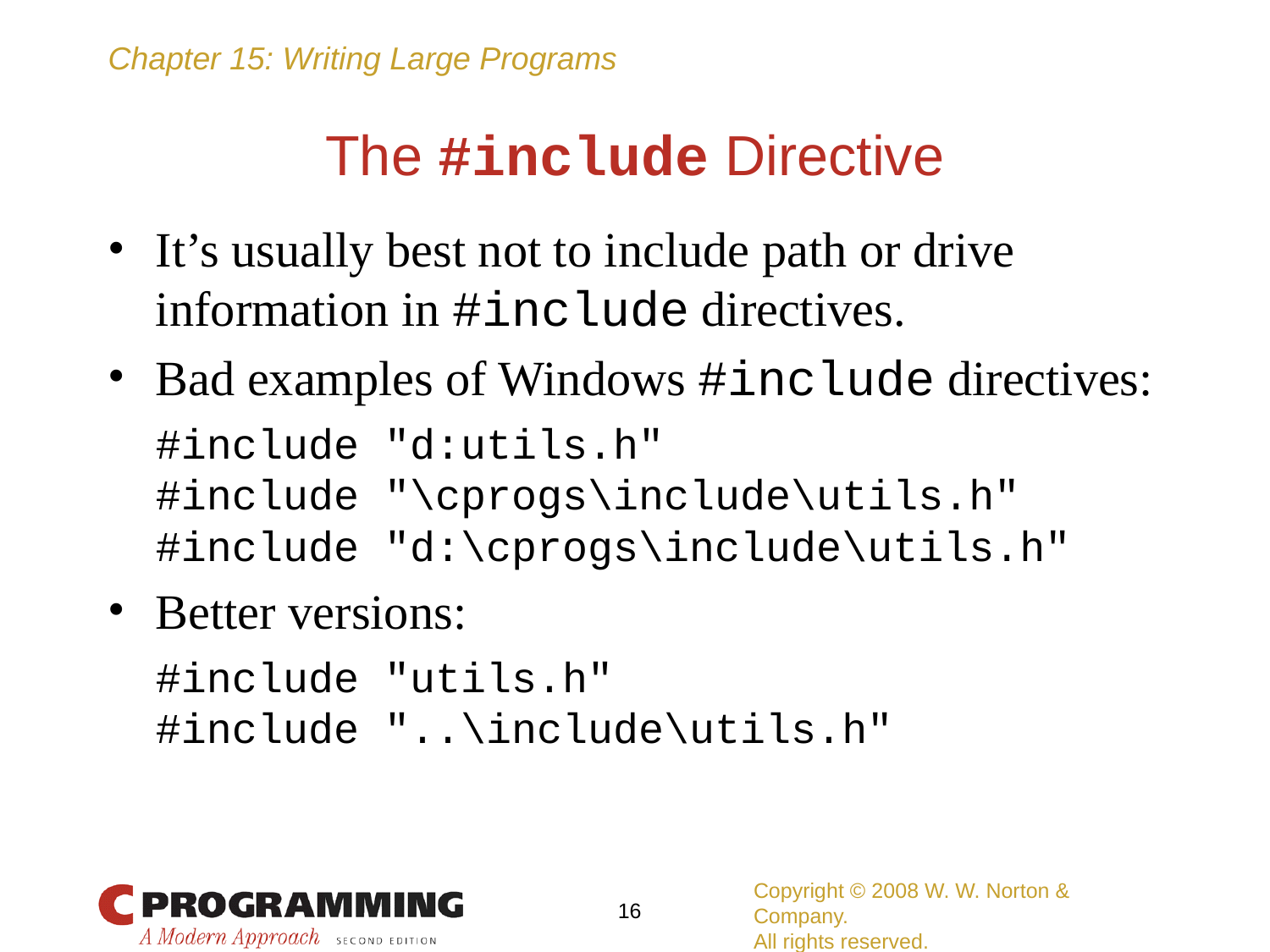

# The #include Directive
It’s usually best not to include path or drive information in #include directives.
Bad examples of Windows #include directives:
	#include "d:utils.h"
	#include "\cprogs\include\utils.h"
	#include "d:\cprogs\include\utils.h"
Better versions:
	#include "utils.h"
	#include "..\include\utils.h"
Copyright © 2008 W. W. Norton & Company.
All rights reserved.
16